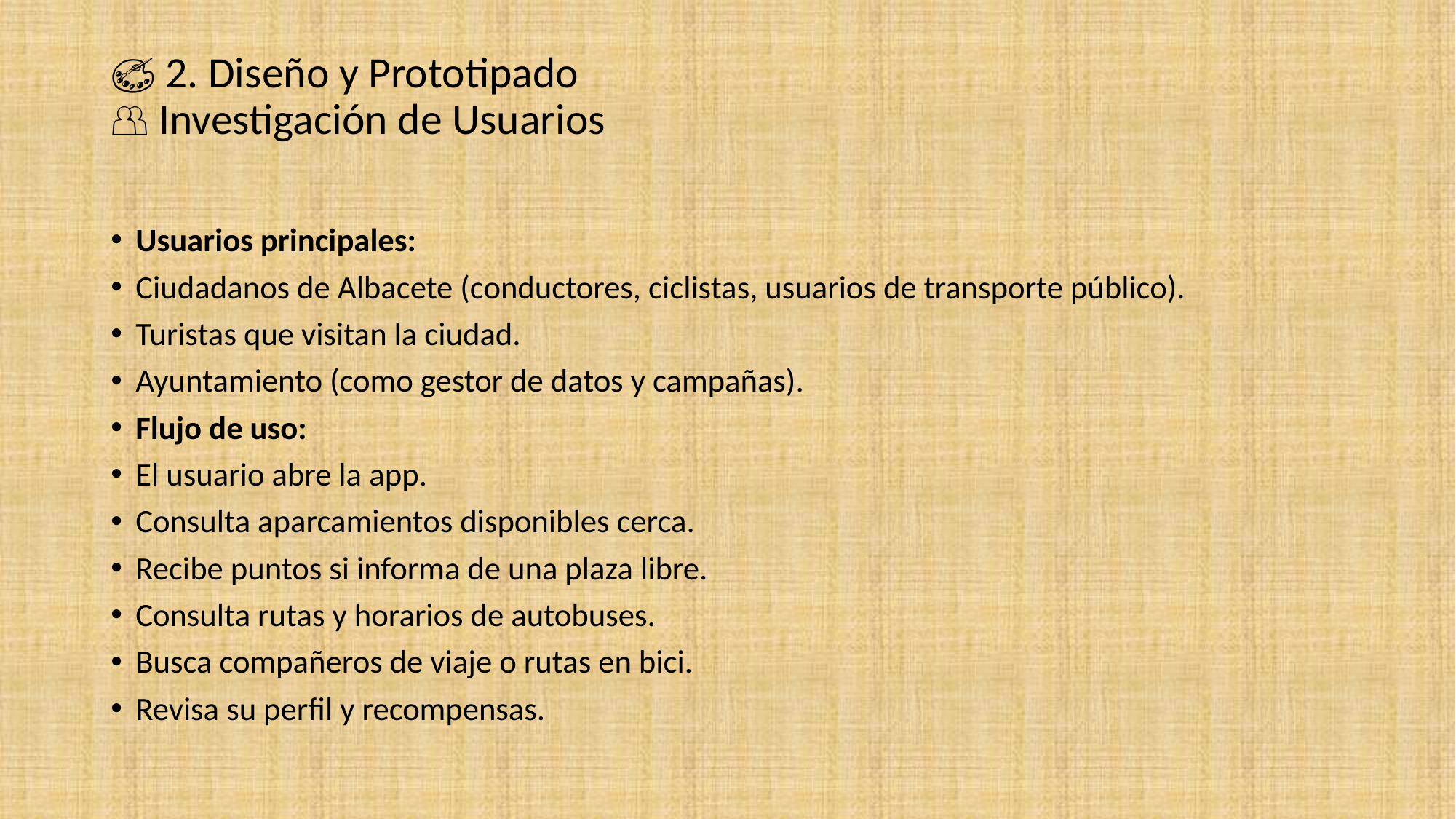

# 🎨 2. Diseño y Prototipado 👥 Investigación de Usuarios
Usuarios principales:
Ciudadanos de Albacete (conductores, ciclistas, usuarios de transporte público).
Turistas que visitan la ciudad.
Ayuntamiento (como gestor de datos y campañas).
Flujo de uso:
El usuario abre la app.
Consulta aparcamientos disponibles cerca.
Recibe puntos si informa de una plaza libre.
Consulta rutas y horarios de autobuses.
Busca compañeros de viaje o rutas en bici.
Revisa su perfil y recompensas.